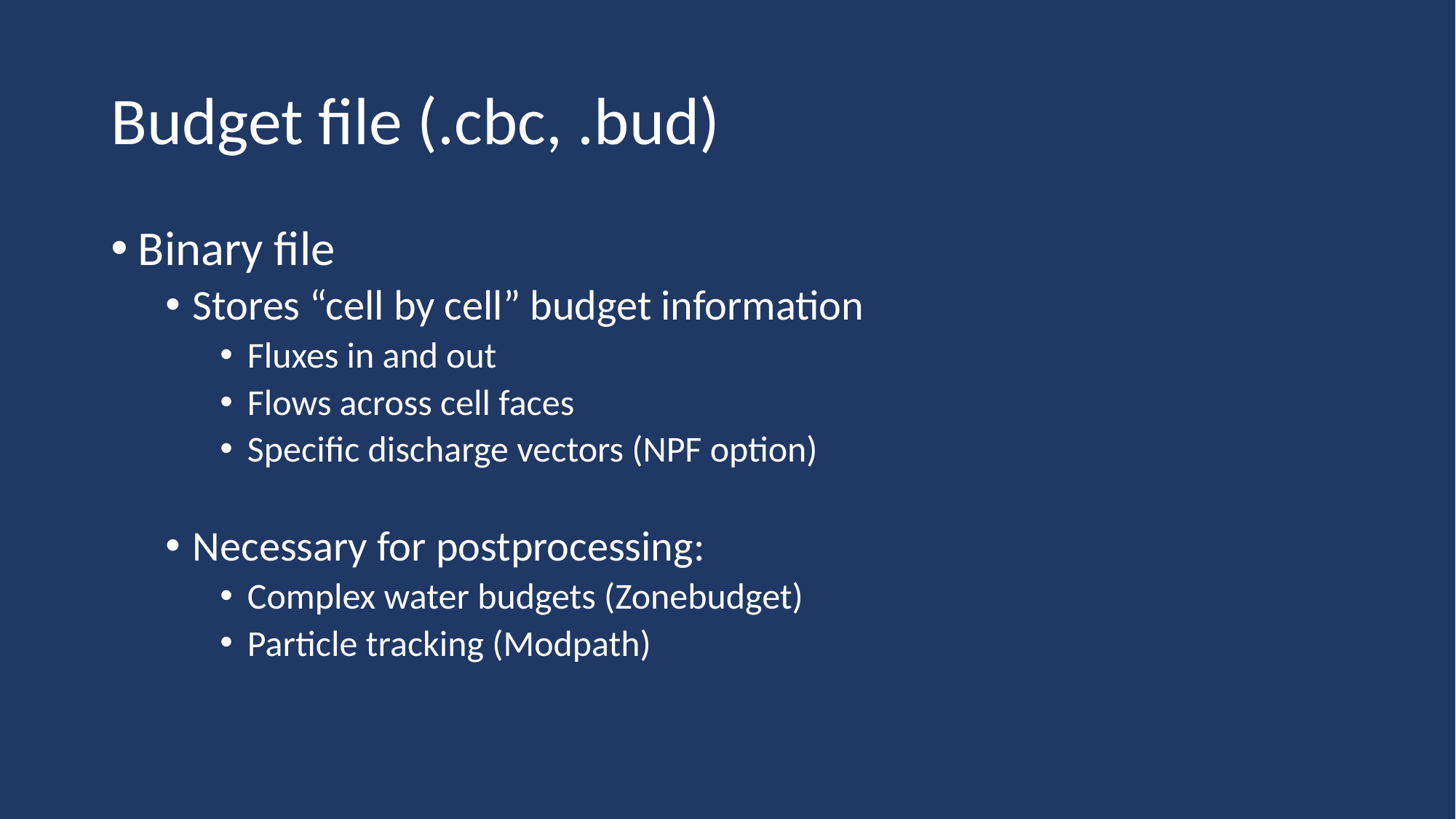

# Budget file (.cbc, .bud)
Binary file
Stores “cell by cell” budget information
Fluxes in and out
Flows across cell faces
Specific discharge vectors (NPF option)

Necessary for postprocessing:
Complex water budgets (Zonebudget)
Particle tracking (Modpath)